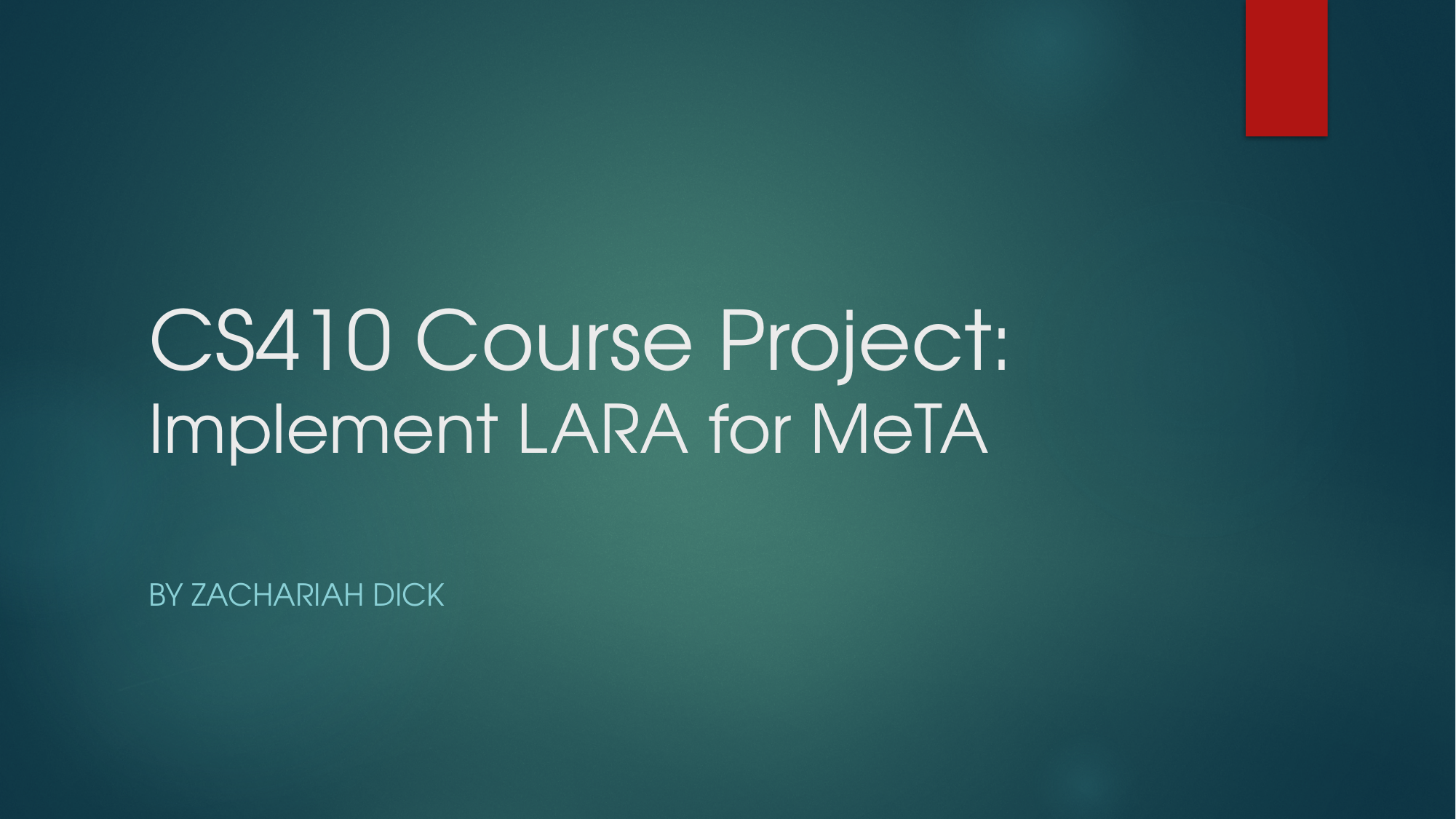

# CS410 Course Project: Implement LARA for MeTA
By Zachariah Dick